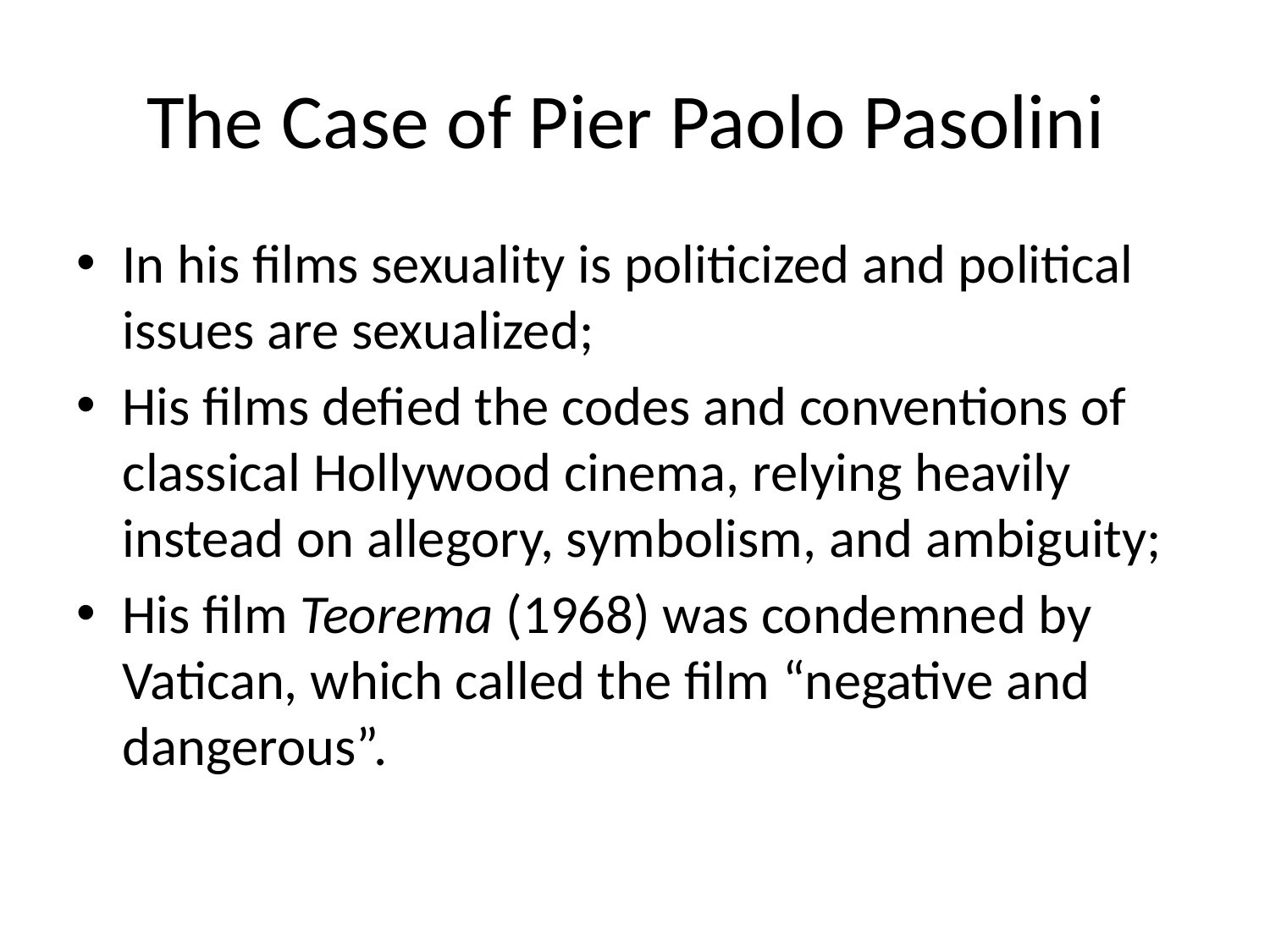

# The Case of Pier Paolo Pasolini
In his films sexuality is politicized and political issues are sexualized;
His films defied the codes and conventions of classical Hollywood cinema, relying heavily instead on allegory, symbolism, and ambiguity;
His film Teorema (1968) was condemned by Vatican, which called the film “negative and dangerous”.